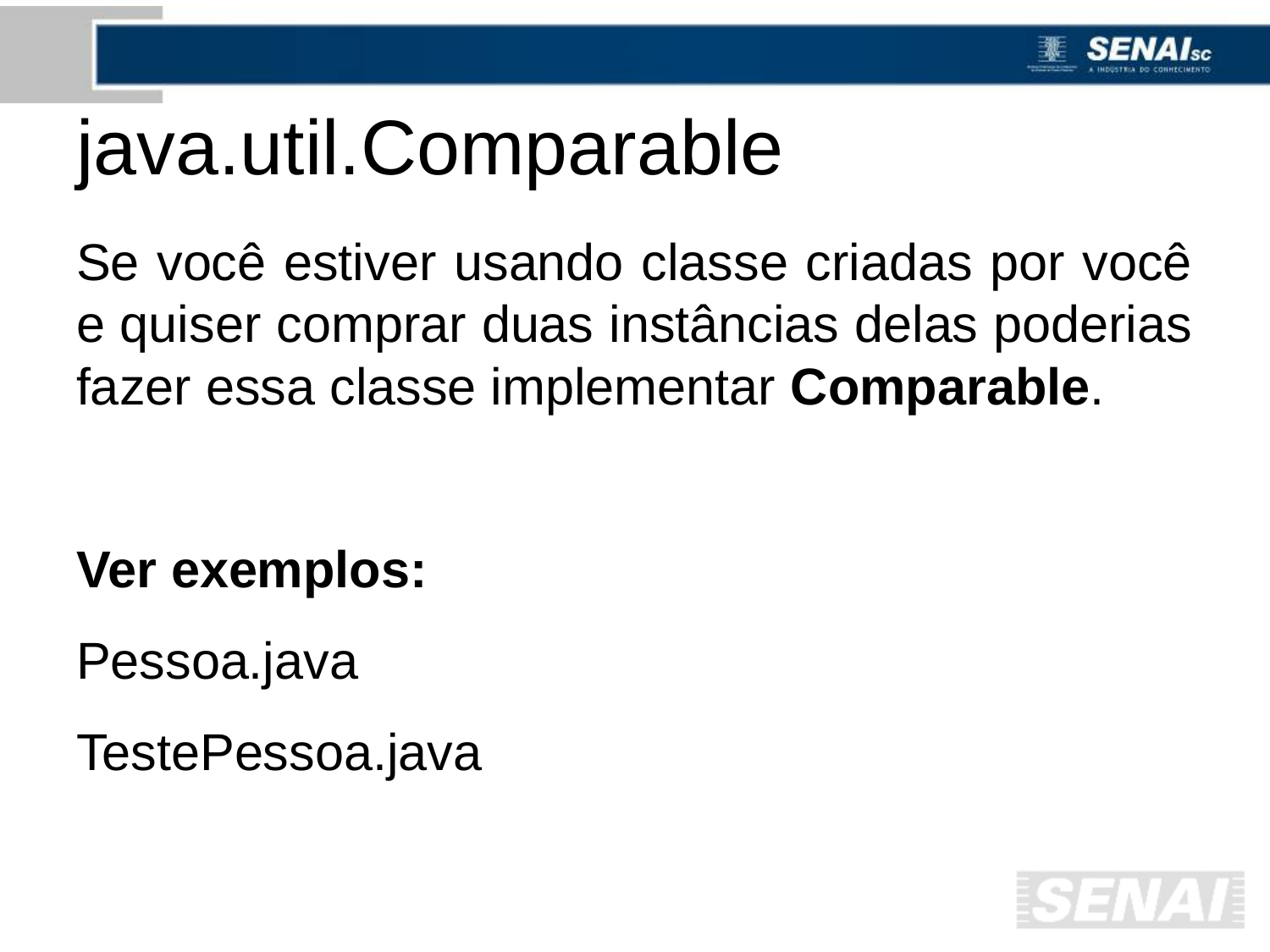

# java.util.Comparable
Se você estiver usando classe criadas por você e quiser comprar duas instâncias delas poderias fazer essa classe implementar Comparable.

Ver exemplos:
Pessoa.java
TestePessoa.java